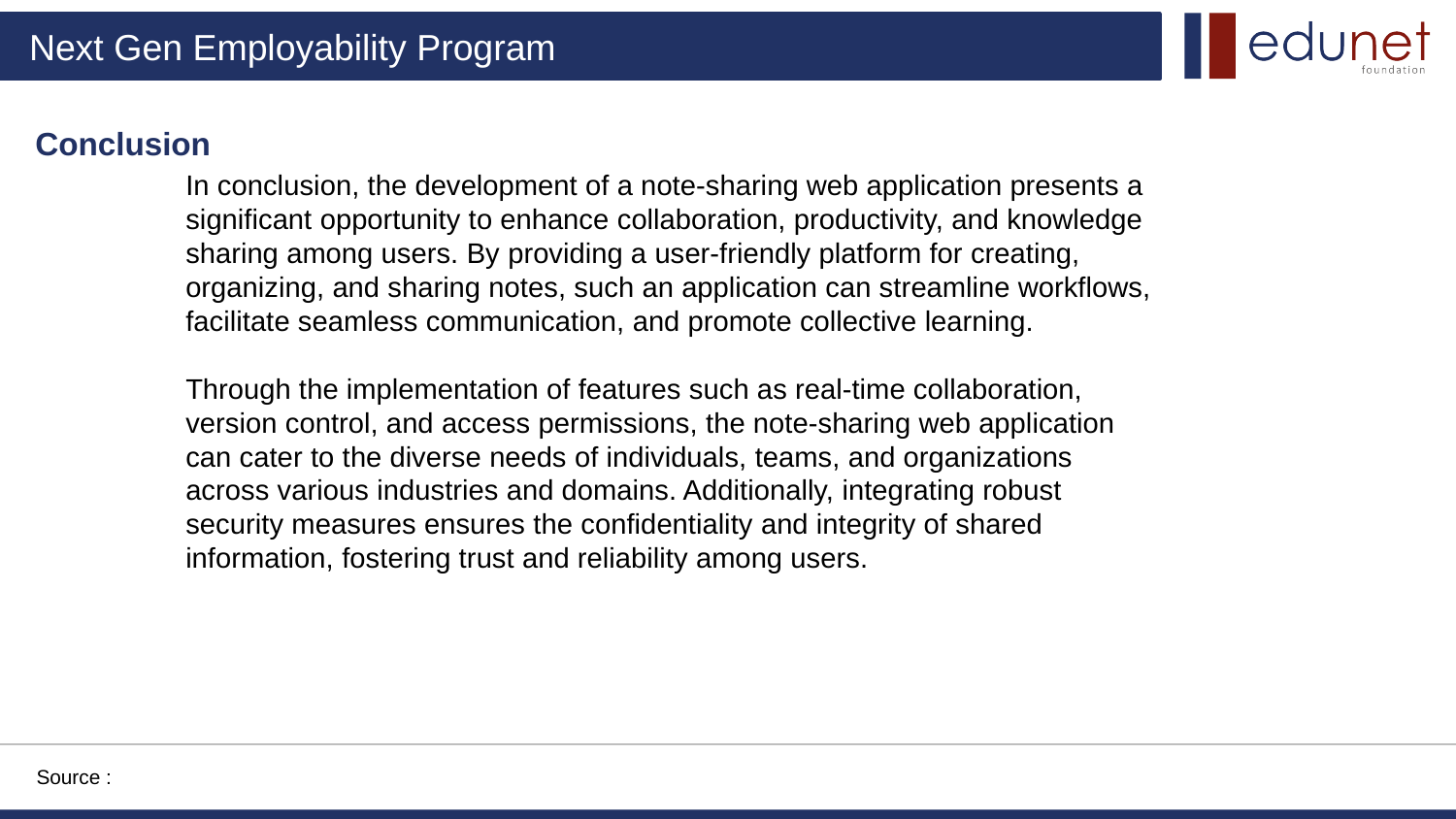

Conclusion
In conclusion, the development of a note-sharing web application presents a significant opportunity to enhance collaboration, productivity, and knowledge sharing among users. By providing a user-friendly platform for creating, organizing, and sharing notes, such an application can streamline workflows, facilitate seamless communication, and promote collective learning.

Through the implementation of features such as real-time collaboration, version control, and access permissions, the note-sharing web application can cater to the diverse needs of individuals, teams, and organizations across various industries and domains. Additionally, integrating robust security measures ensures the confidentiality and integrity of shared information, fostering trust and reliability among users.
Source :